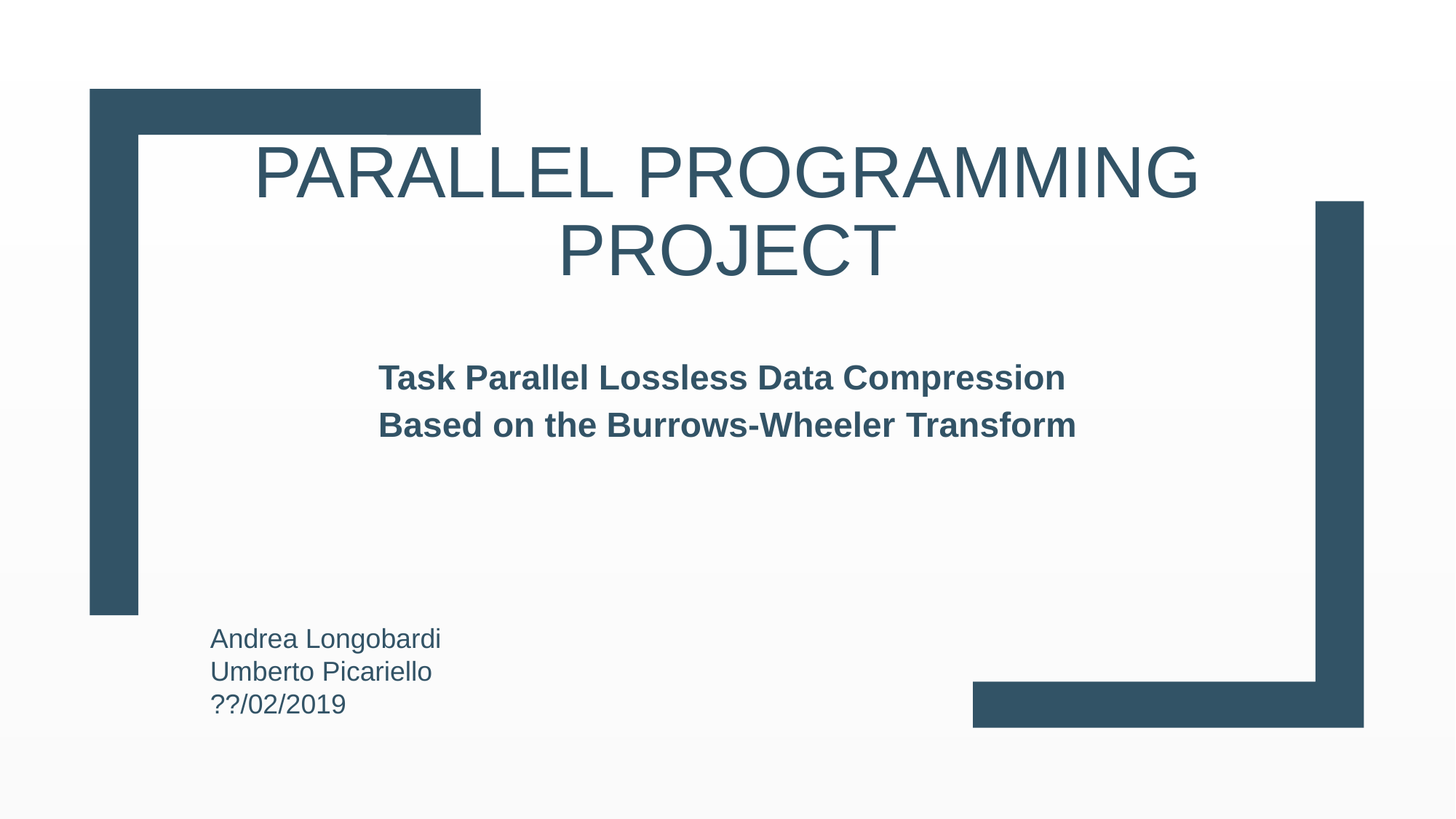

# Parallel Programming project
Task Parallel Lossless Data Compression
Based on the Burrows-Wheeler Transform
Andrea Longobardi
Umberto Picariello
??/02/2019